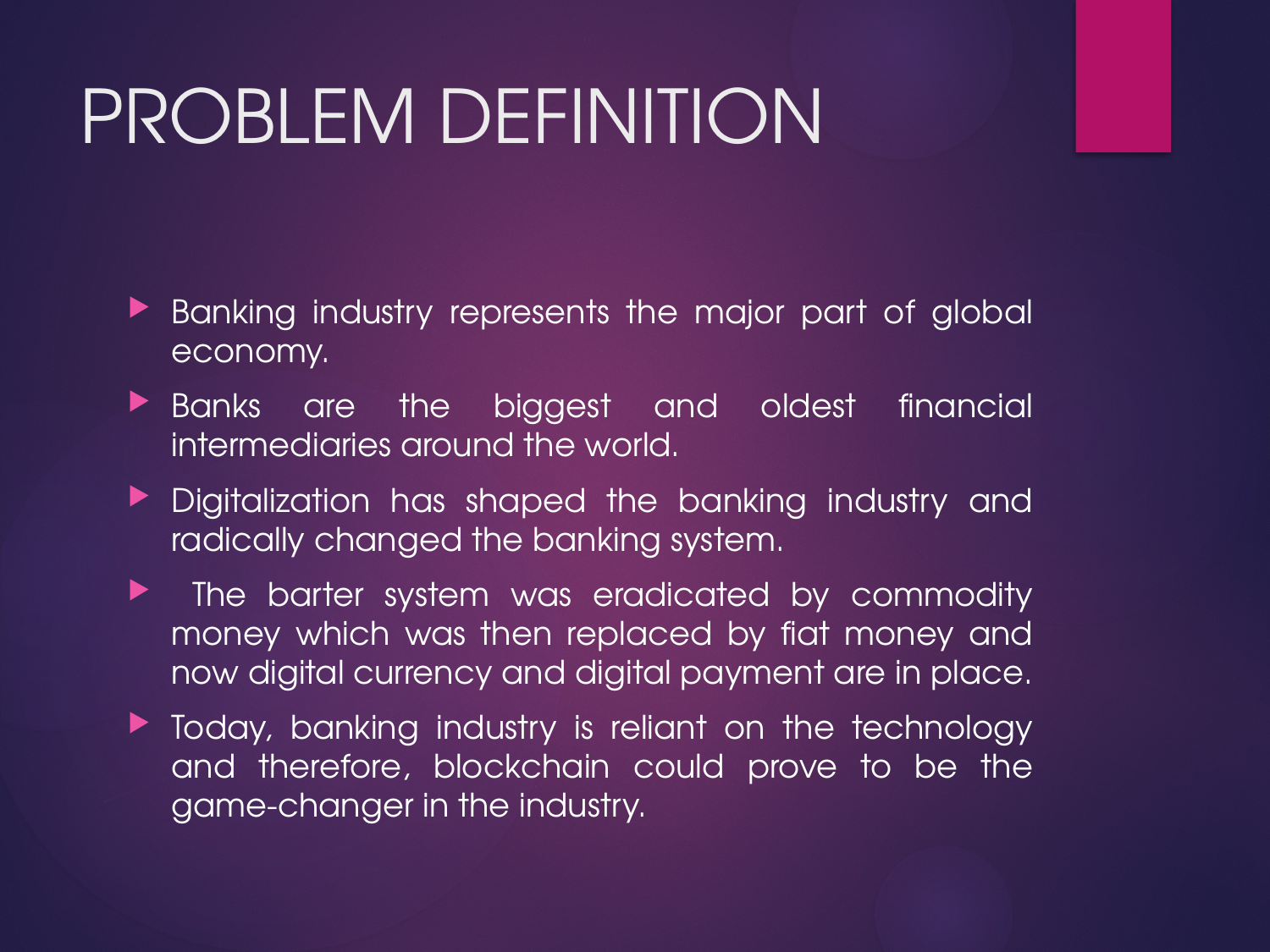

# PROBLEM DEFINITION
Banking industry represents the major part of global economy.
Banks are the biggest and oldest financial intermediaries around the world.
Digitalization has shaped the banking industry and radically changed the banking system.
 The barter system was eradicated by commodity money which was then replaced by fiat money and now digital currency and digital payment are in place.
Today, banking industry is reliant on the technology and therefore, blockchain could prove to be the game-changer in the industry.